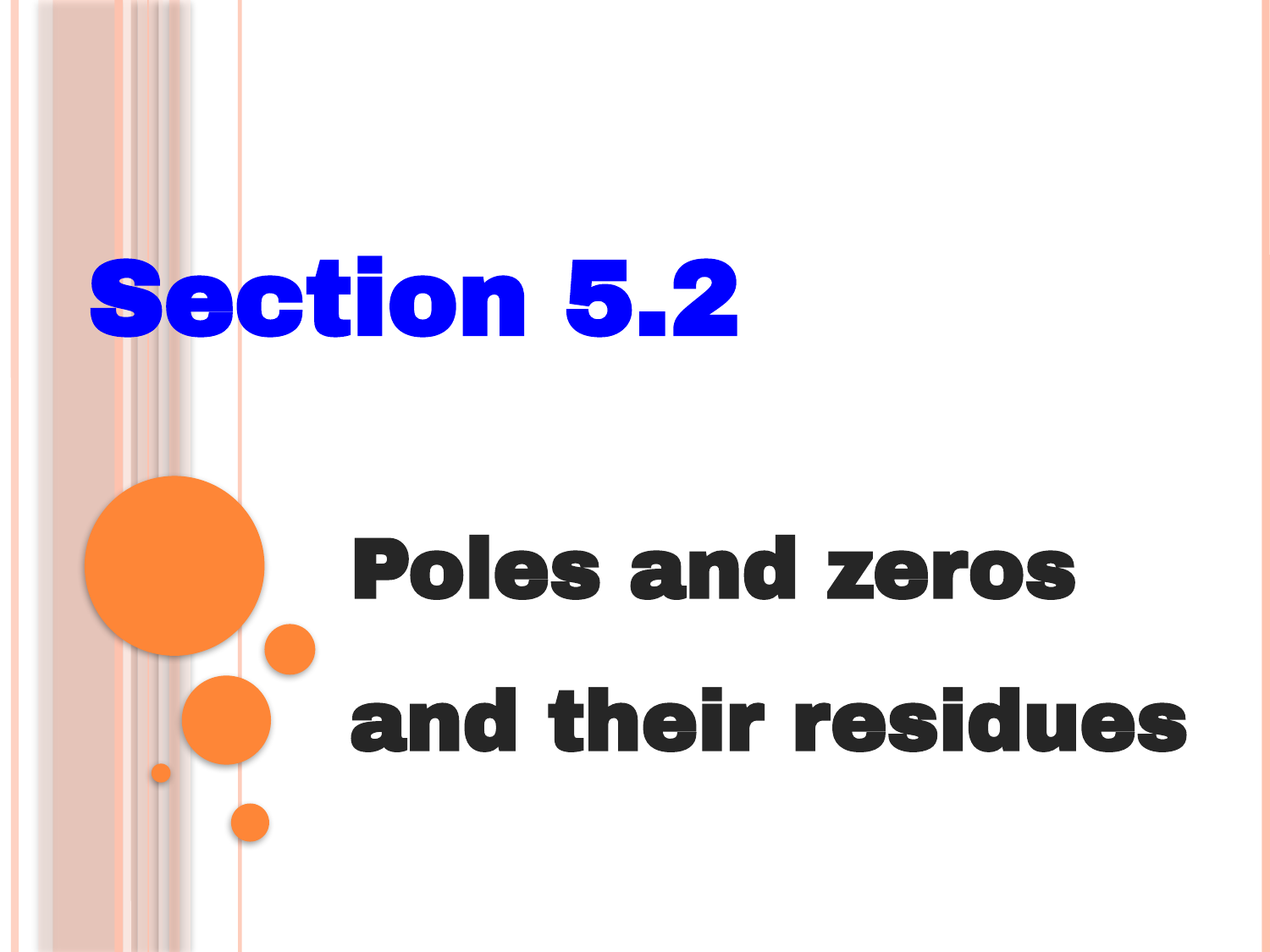

Section 5.2
Poles and zeros and their residues